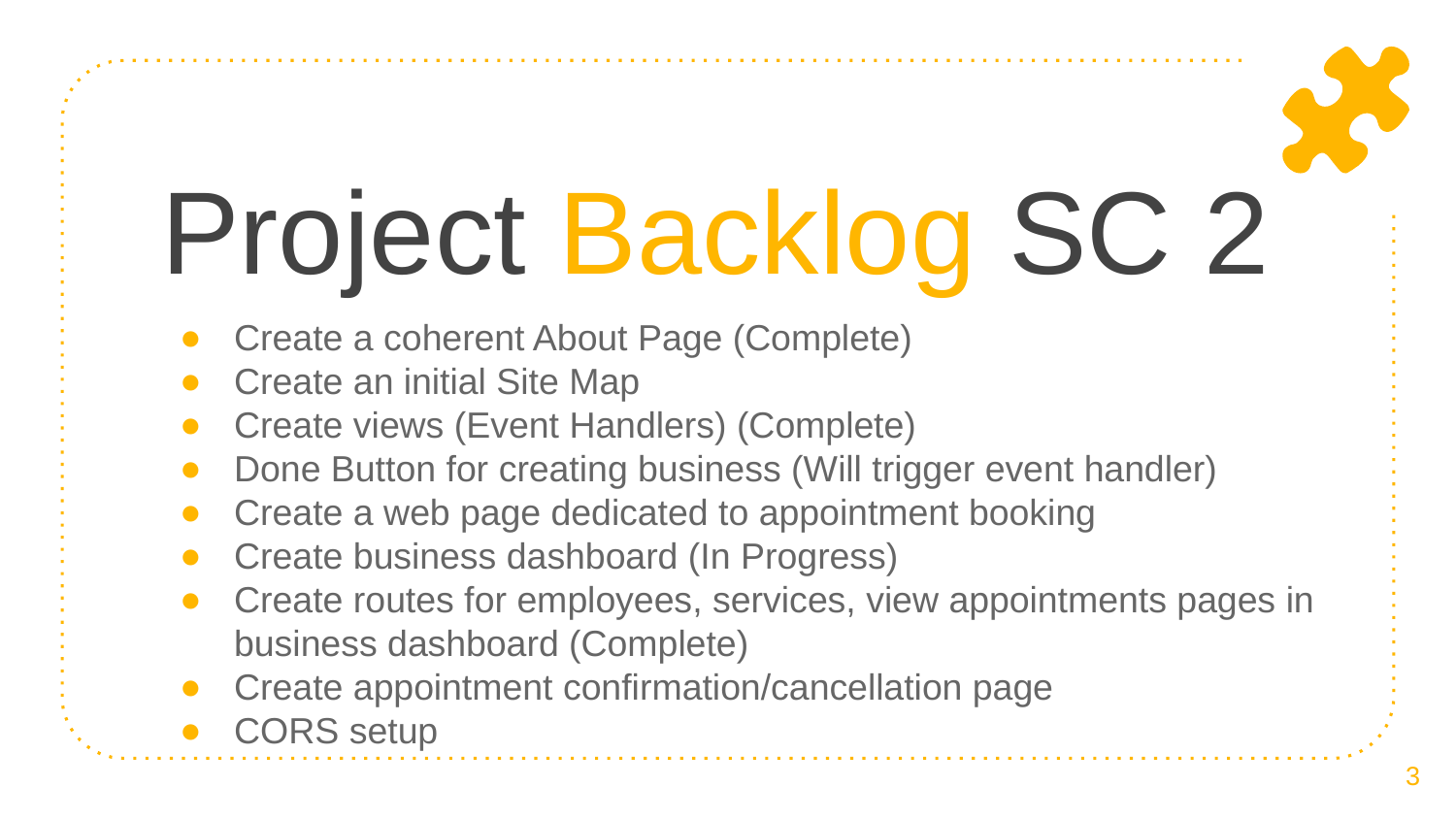

# Project Backlog SC 2
Create a coherent About Page (Complete)
Create an initial Site Map
Create views (Event Handlers) (Complete)
Done Button for creating business (Will trigger event handler)
Create a web page dedicated to appointment booking
Create business dashboard (In Progress)
Create routes for employees, services, view appointments pages in business dashboard (Complete)
Create appointment confirmation/cancellation page
CORS setup
3